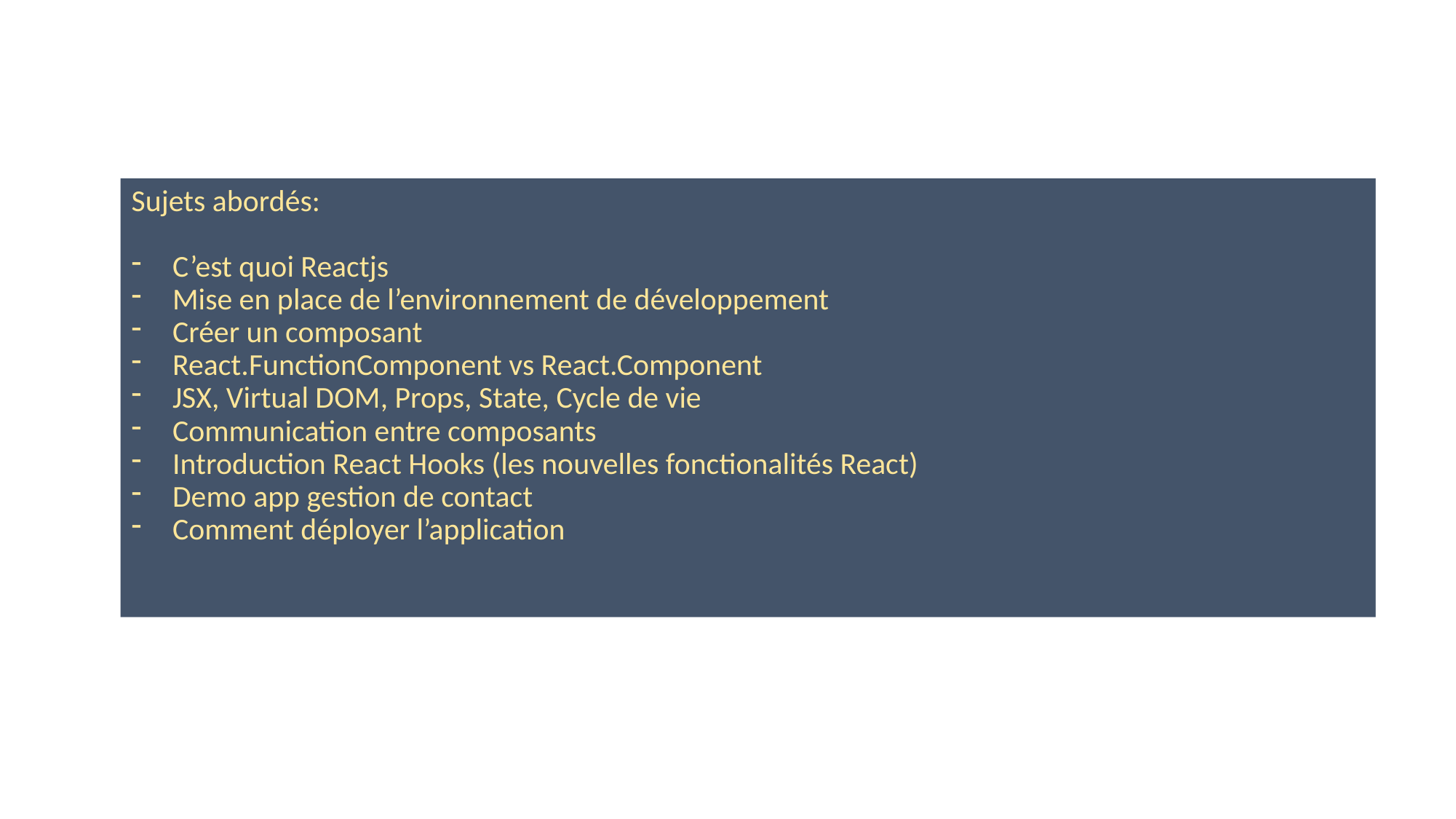

Sujets abordés:

C’est quoi Reactjs
Mise en place de l’environnement de développement
Créer un composant
React.FunctionComponent vs React.Component
JSX, Virtual DOM, Props, State, Cycle de vie
Communication entre composants
Introduction React Hooks (les nouvelles fonctionalités React)
Demo app gestion de contact
Comment déployer l’application